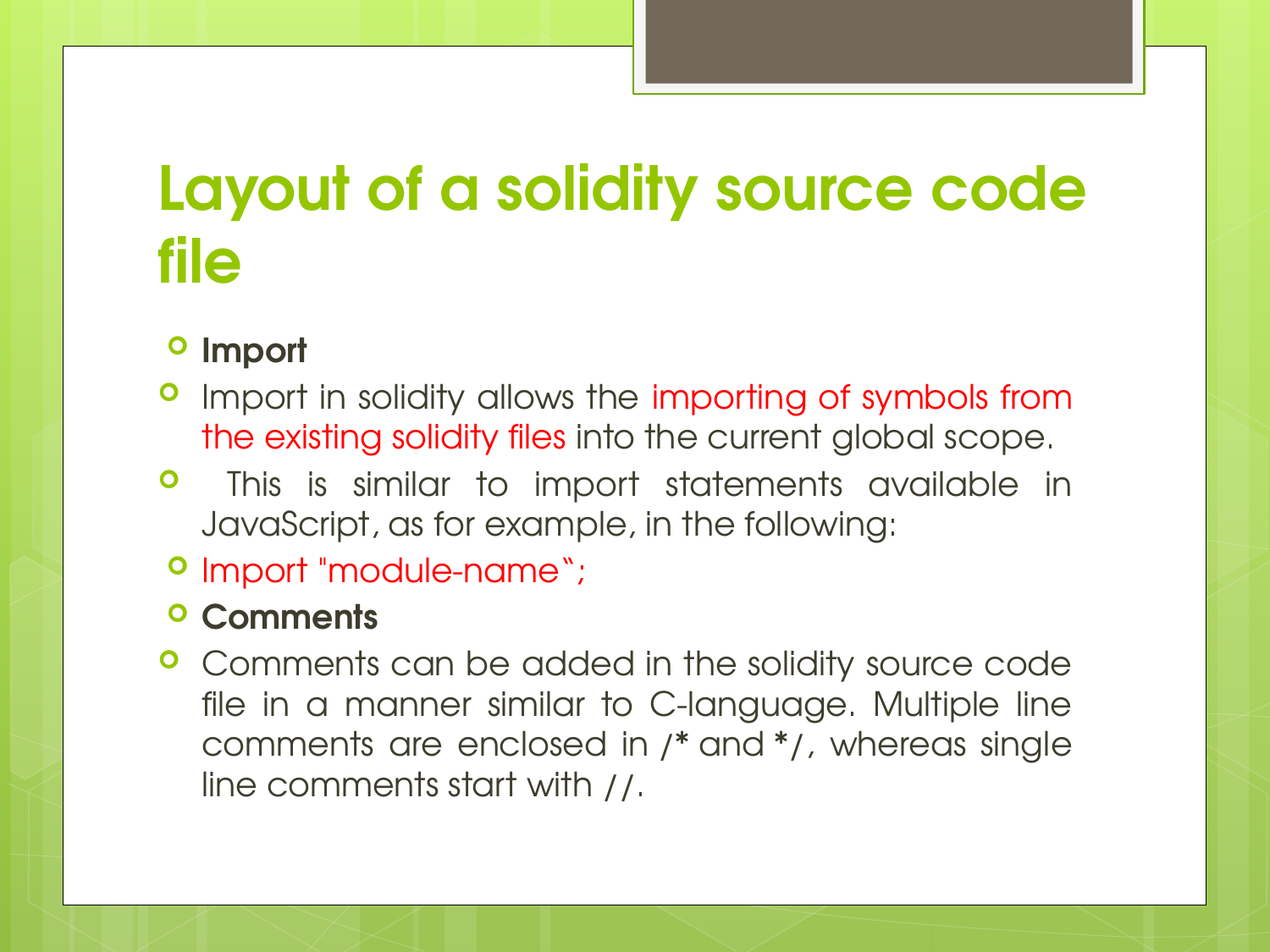

# Layout of a solidity source code file
Import
Import in solidity allows the importing of symbols from the existing solidity files into the current global scope.
 This is similar to import statements available in JavaScript, as for example, in the following:
Import "module-name“;
Comments
Comments can be added in the solidity source code file in a manner similar to C-language. Multiple line comments are enclosed in /* and */, whereas single line comments start with //.